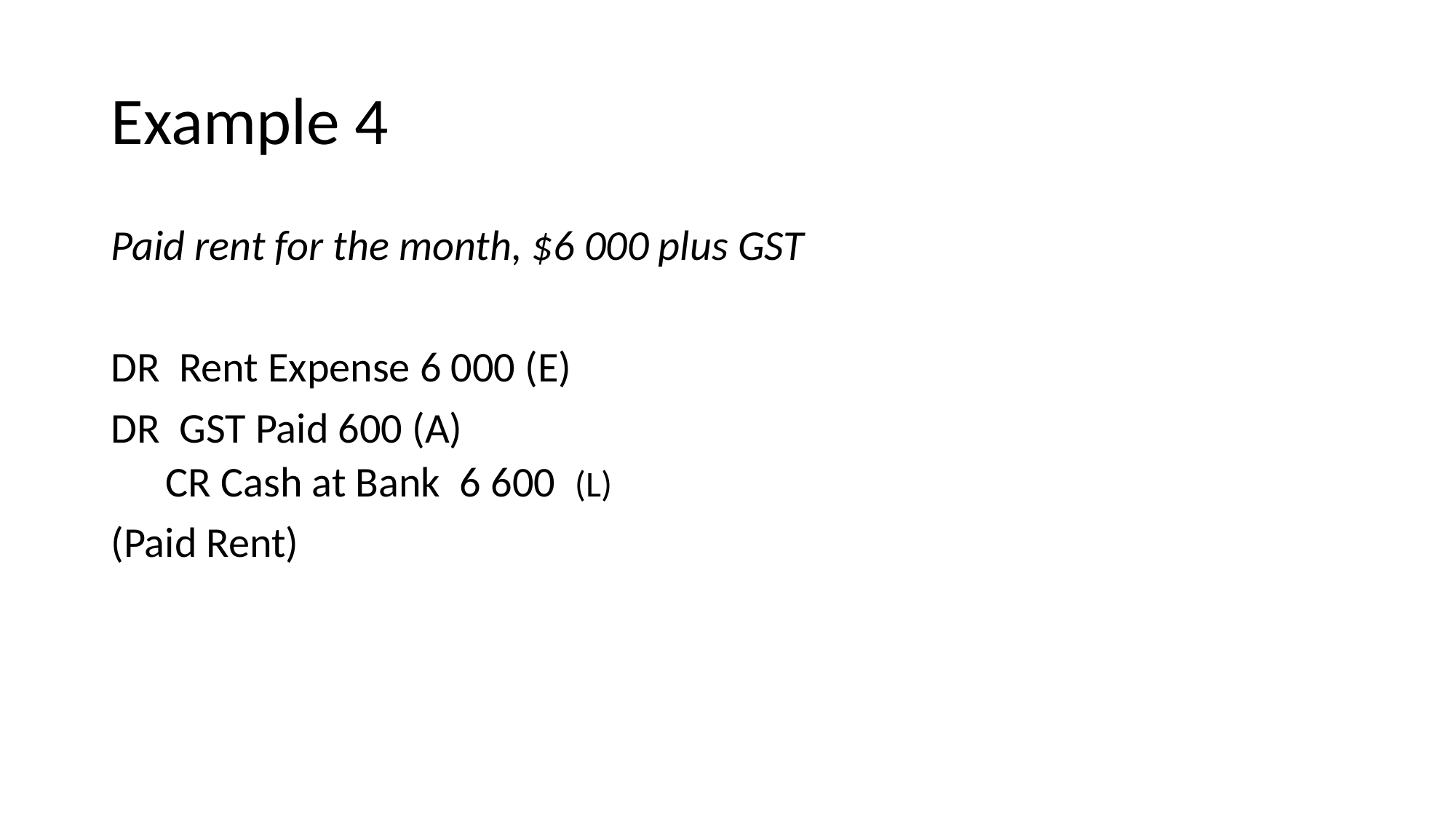

# Example 4
Paid rent for the month, $6 000 plus GST

DR  Rent Expense 6 000 (E)
DR  GST Paid 600 (A)
CR Cash at Bank  6 600  (L)
(Paid Rent)